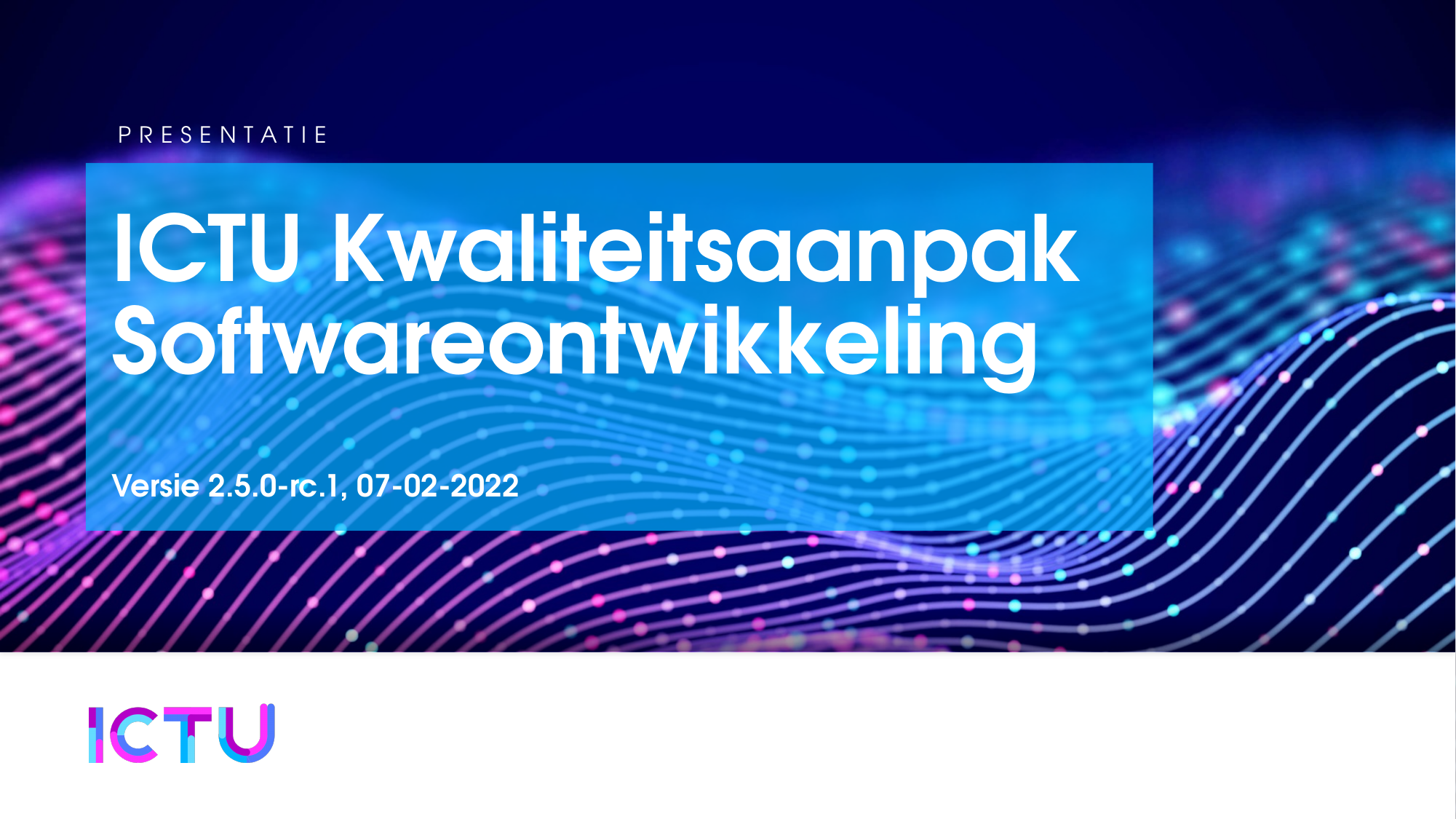

# ICTU Kwaliteitsaanpak Softwareontwikkeling
Versie 2.5.0-rc.1, 07-02-2022